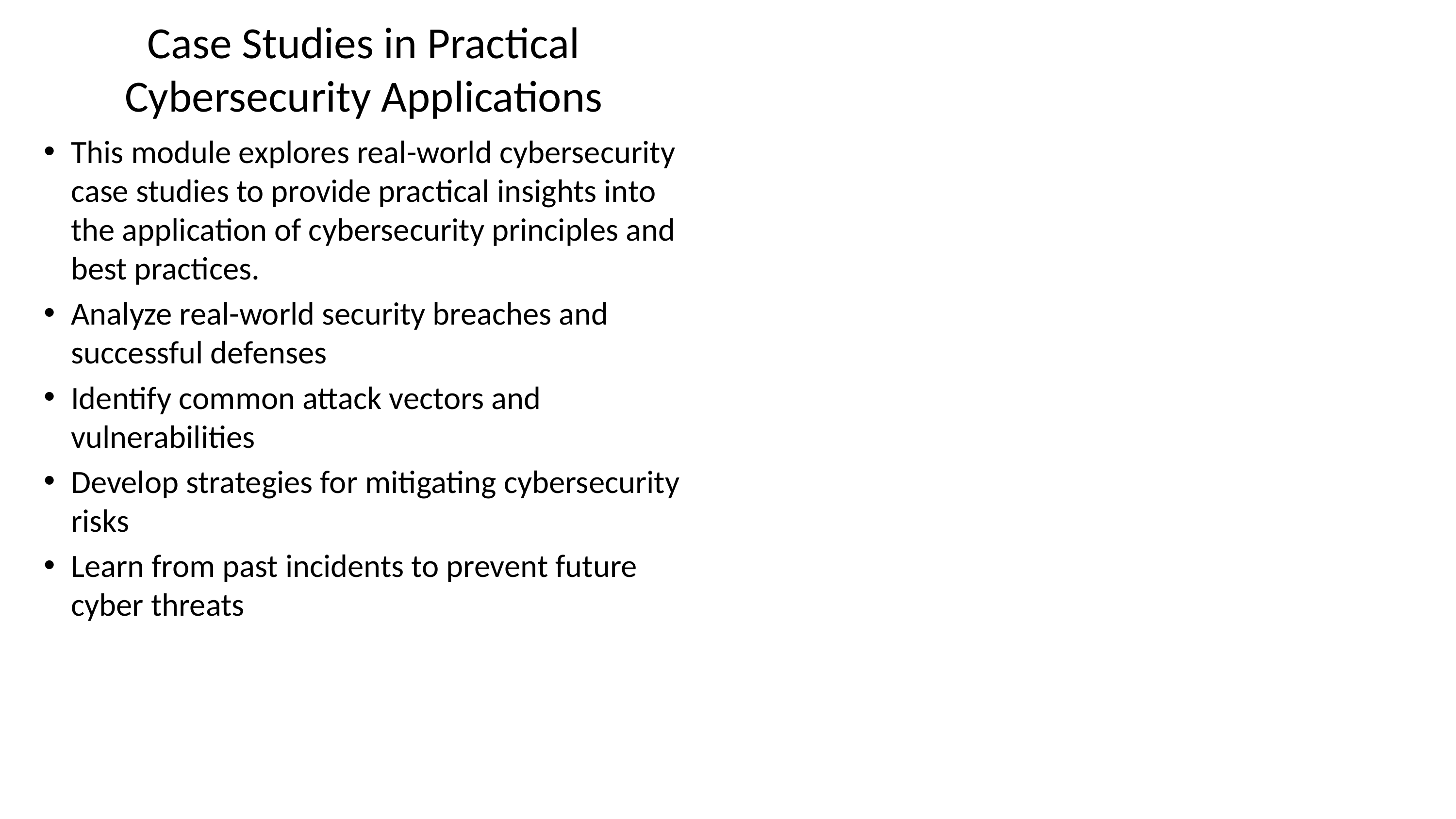

# Case Studies in Practical Cybersecurity Applications
This module explores real-world cybersecurity case studies to provide practical insights into the application of cybersecurity principles and best practices.
Analyze real-world security breaches and successful defenses
Identify common attack vectors and vulnerabilities
Develop strategies for mitigating cybersecurity risks
Learn from past incidents to prevent future cyber threats